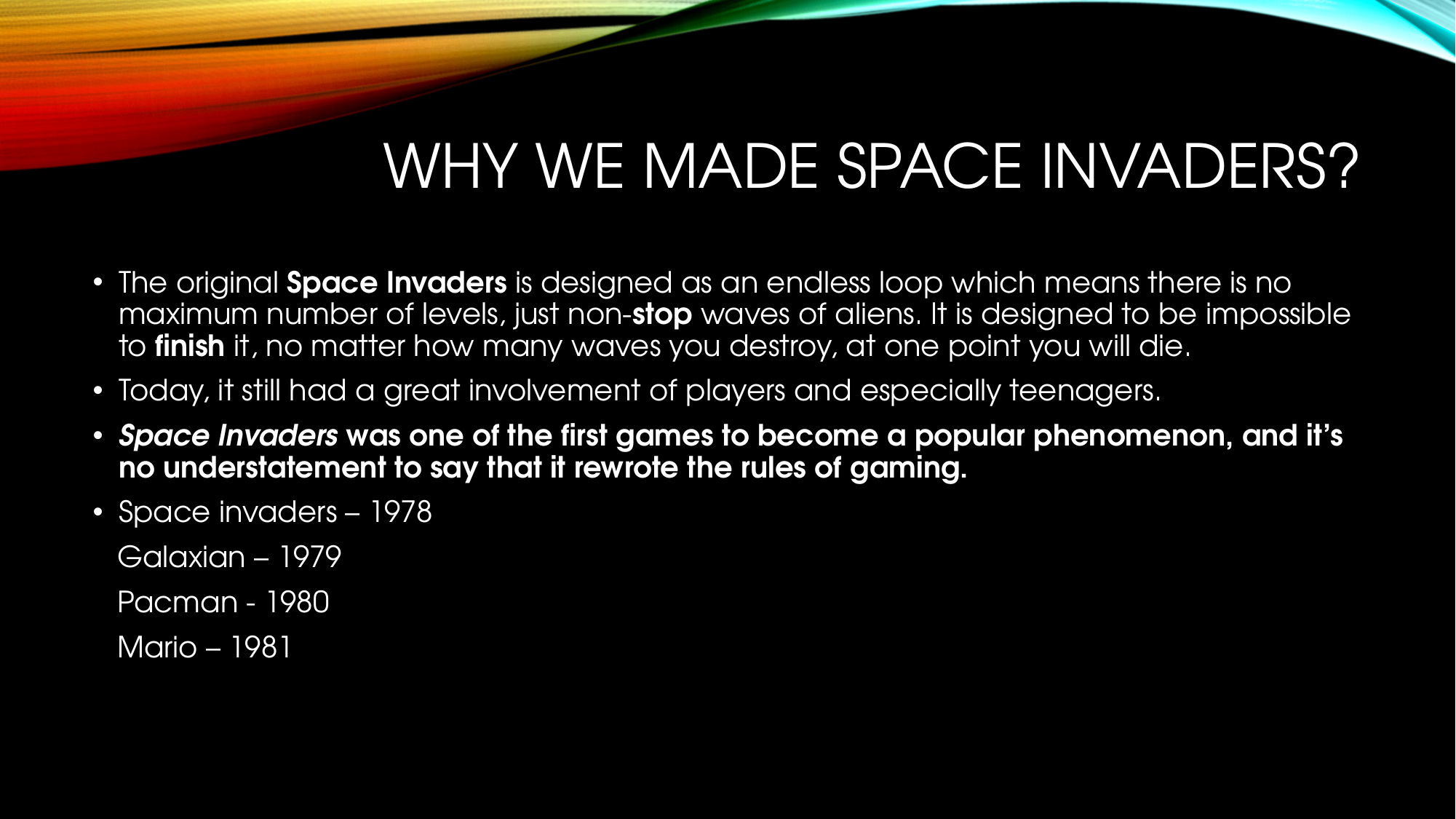

# Why we made space invaders?
The original Space Invaders is designed as an endless loop which means there is no maximum number of levels, just non-stop waves of aliens. It is designed to be impossible to finish it, no matter how many waves you destroy, at one point you will die.
Today, it still had a great involvement of players and especially teenagers.
Space Invaders was one of the first games to become a popular phenomenon, and it’s no understatement to say that it rewrote the rules of gaming.
Space invaders – 1978
   Galaxian – 1979
   Pacman - 1980
   Mario – 1981